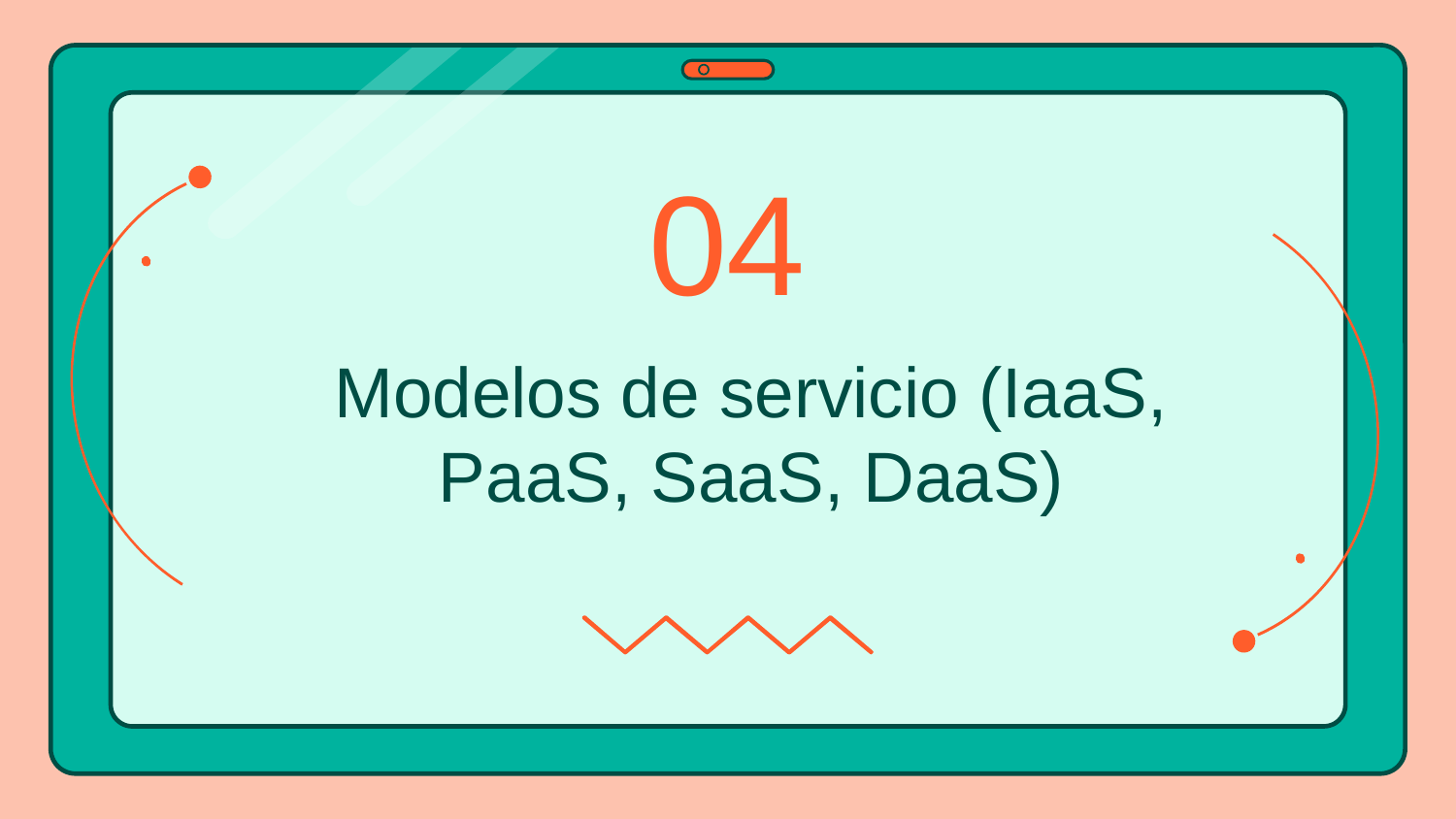

04

# Modelos de servicio (IaaS, PaaS, SaaS, DaaS)